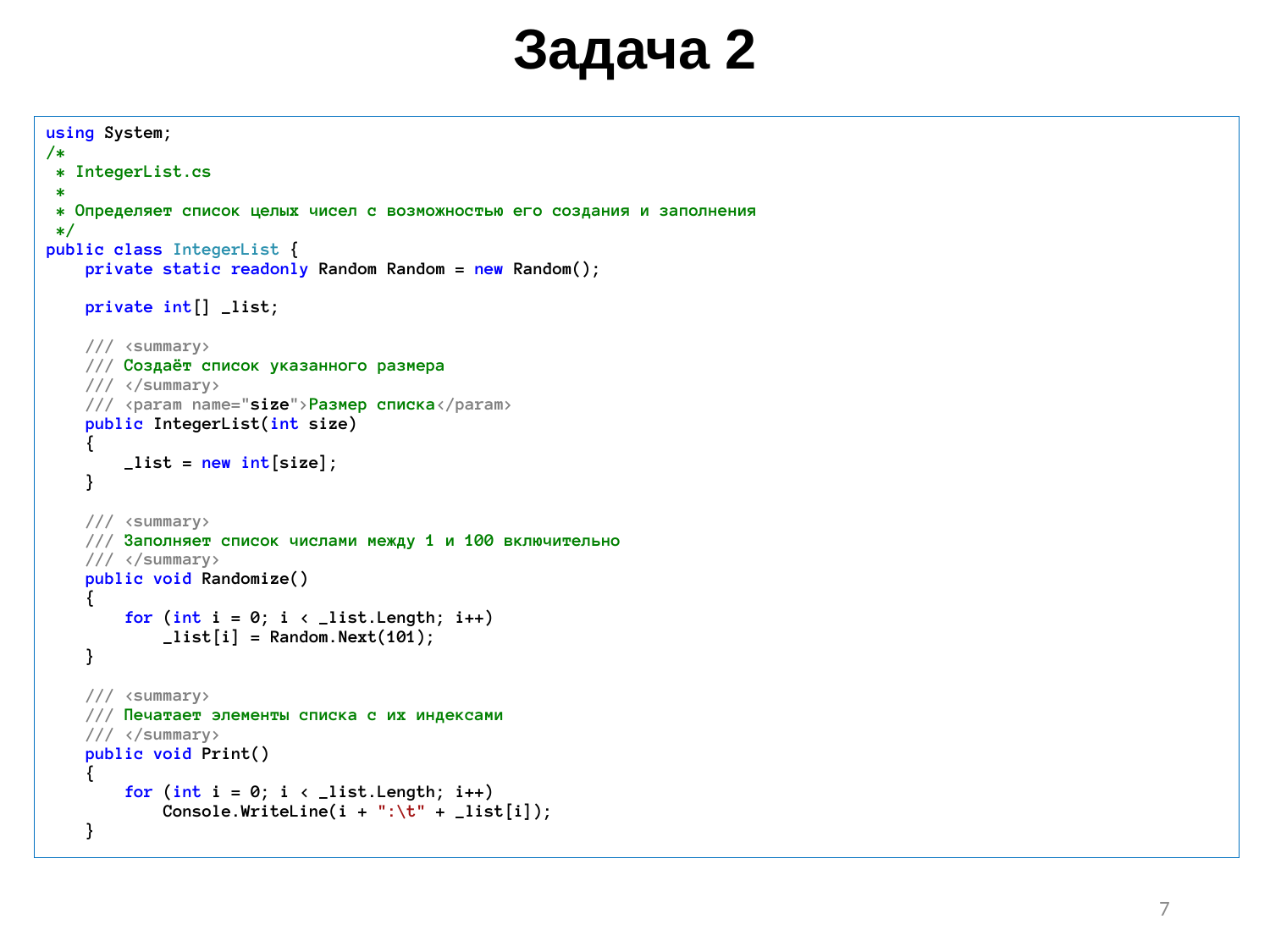

# Задача 2
using System;
/*
 * IntegerList.cs
 *
 * Определяет список целых чисел с возможностью его создания и заполнения
 */
public class IntegerList {
    private static readonly Random Random = new Random();

    private int[] _list;

    /// <summary>
    /// Создаёт список указанного размера
    /// </summary>
    /// <param name="size">Размер списка</param>
    public IntegerList(int size)
    {
        _list = new int[size];
    }

    /// <summary>
    /// Заполняет список числами между 1 и 100 включительно
    /// </summary>
    public void Randomize()
    {
        for (int i = 0; i < _list.Length; i++)
            _list[i] = Random.Next(101);
    }

    /// <summary>
    /// Печатает элементы списка с их индексами
    /// </summary>
    public void Print()
    {
        for (int i = 0; i < _list.Length; i++)
            Console.WriteLine(i + ":\t" + _list[i]);
    }
7